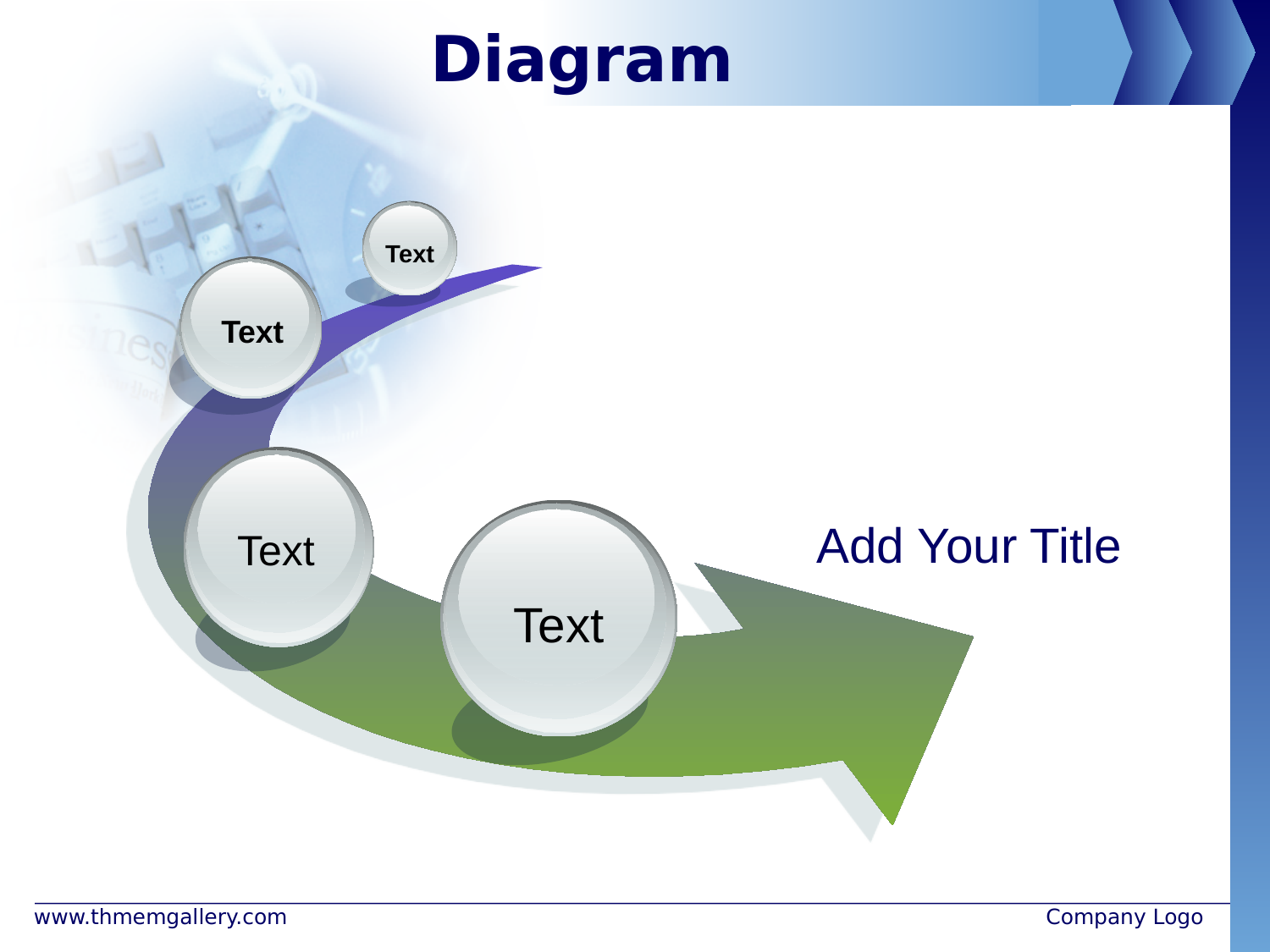

# Diagram

Text

Text

Text

Text

Add Your Title
www.thmemgallery.com
Company Logo